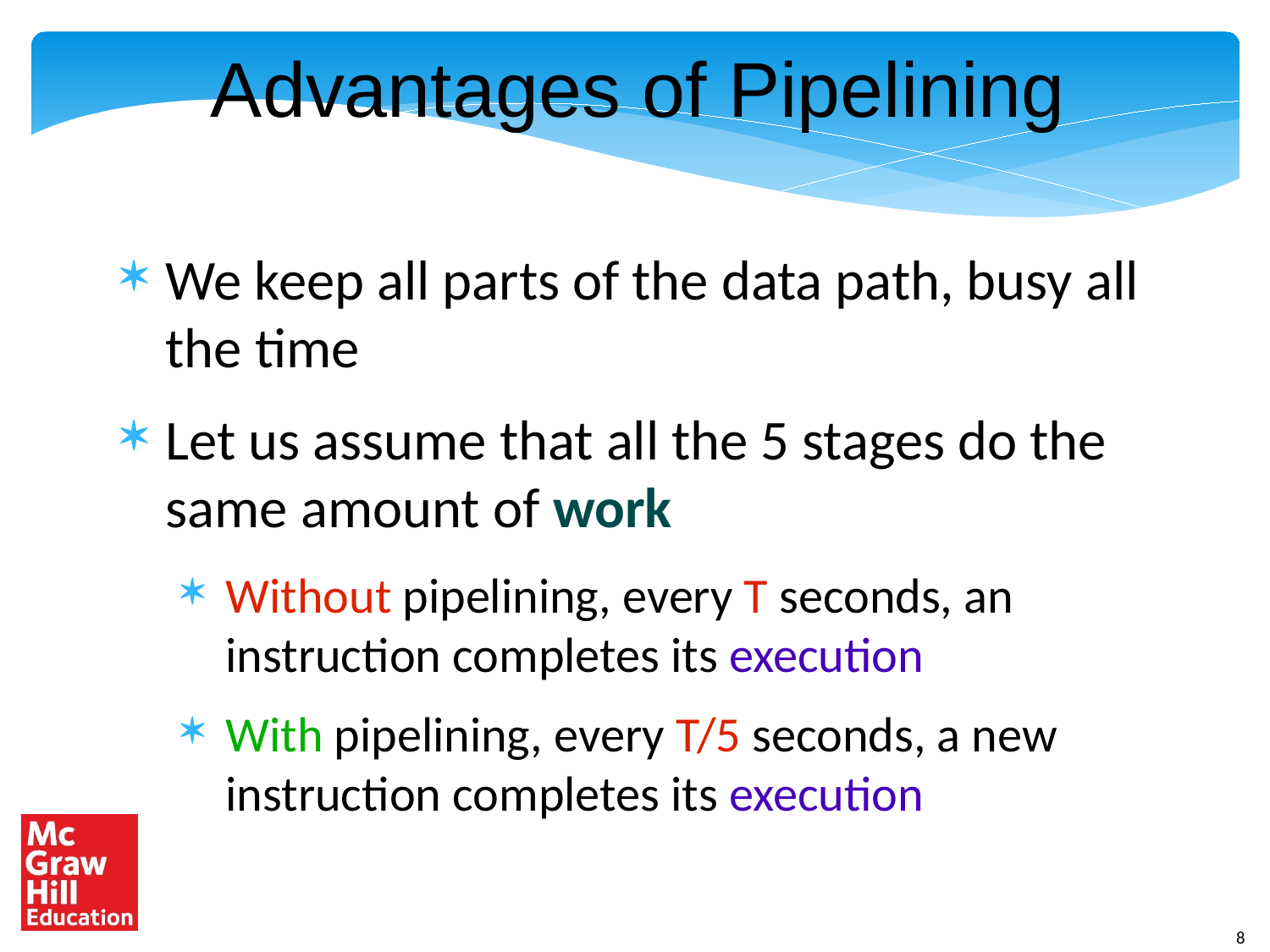

Advantages of Pipelining
We keep all parts of the data path, busy all the time
Let us assume that all the 5 stages do the same amount of work
Without pipelining, every T seconds, an instruction completes its execution
With pipelining, every T/5 seconds, a new instruction completes its execution